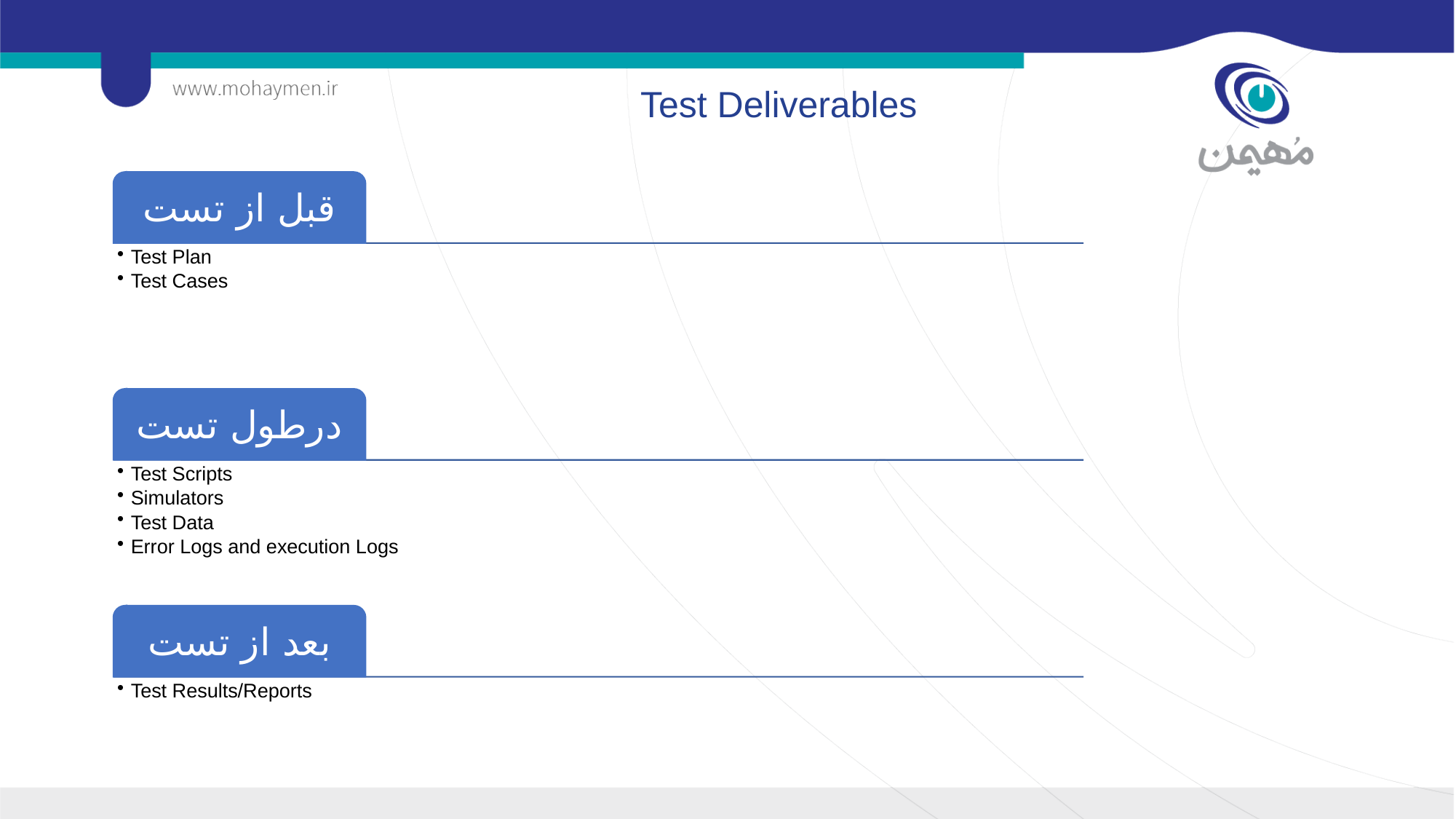

# Test Deliverables

قبل از تست
Test Plan
Test Cases

درطول تست
Test Scripts
Simulators
Test Data
Error Logs and execution Logs

بعد از تست
Test Results/Reports